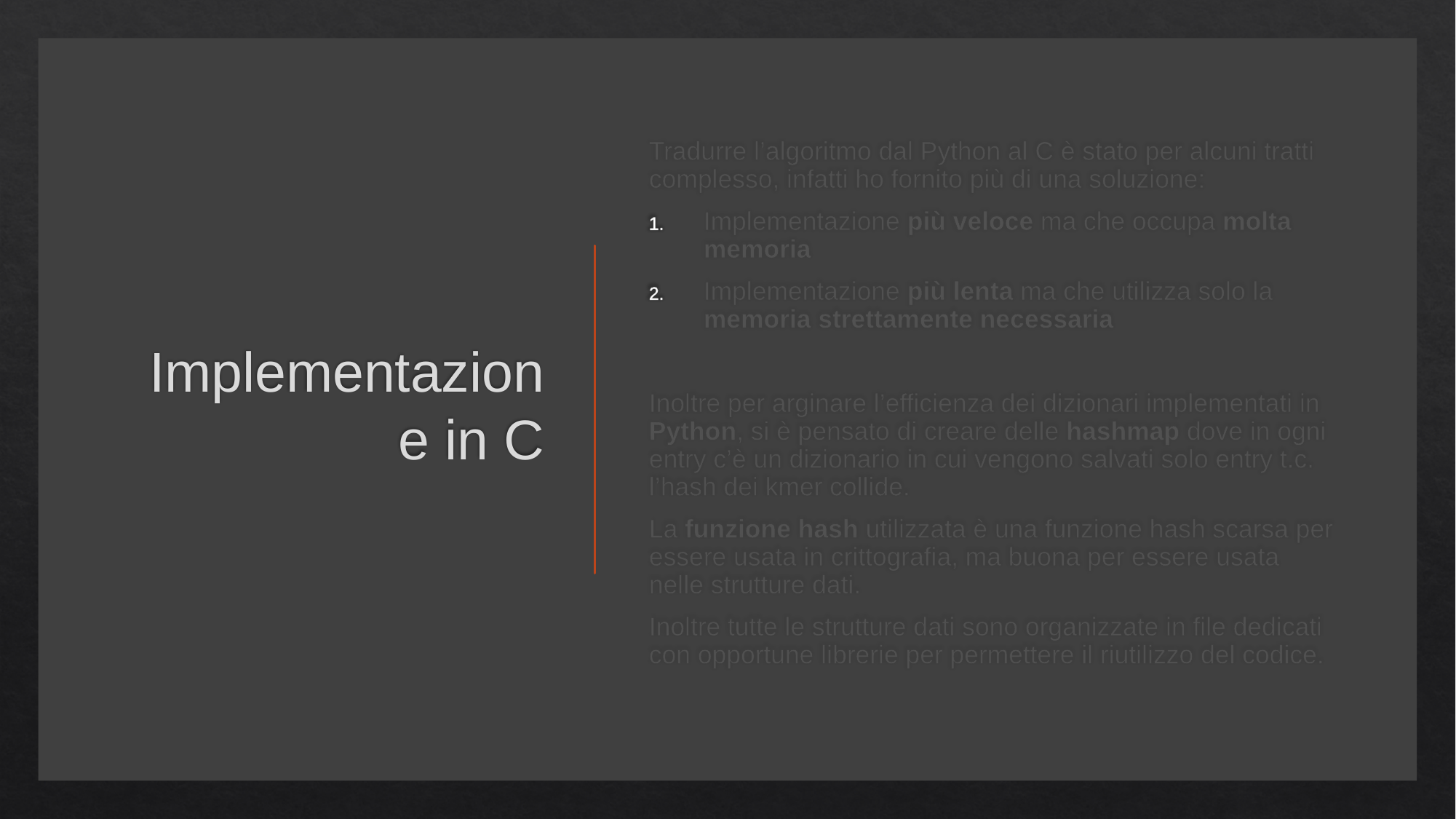

# Implementazione in C
Tradurre l’algoritmo dal Python al C è stato per alcuni tratti complesso, infatti ho fornito più di una soluzione:
Implementazione più veloce ma che occupa molta memoria
Implementazione più lenta ma che utilizza solo la memoria strettamente necessaria

Inoltre per arginare l’efficienza dei dizionari implementati in Python, si è pensato di creare delle hashmap dove in ogni entry c’è un dizionario in cui vengono salvati solo entry t.c. l’hash dei kmer collide.
La funzione hash utilizzata è una funzione hash scarsa per essere usata in crittografia, ma buona per essere usata nelle strutture dati.
Inoltre tutte le strutture dati sono organizzate in file dedicati con opportune librerie per permettere il riutilizzo del codice.